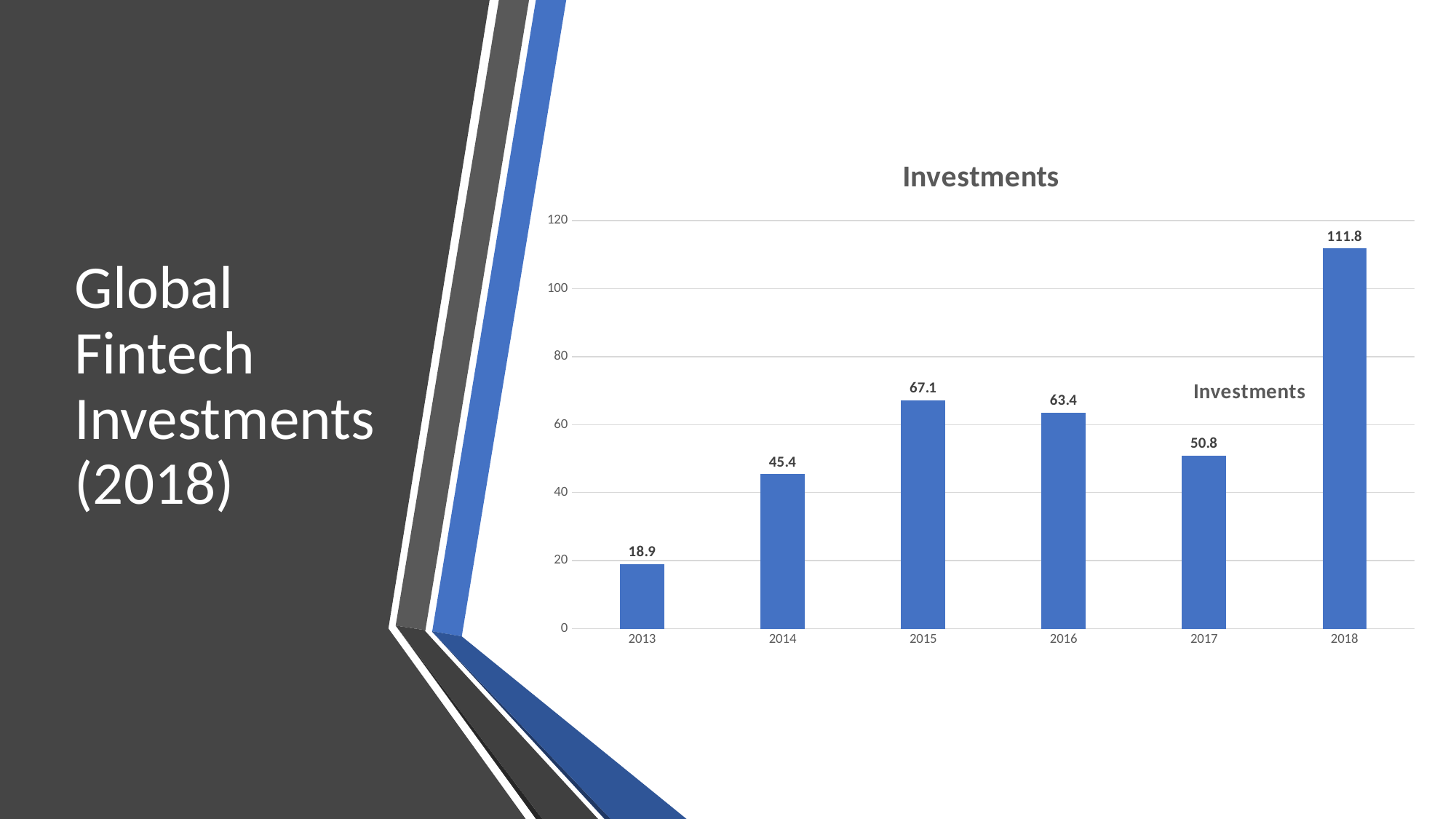

# Global Fintech Investments (2018)

### Chart: Investments

| Category | Investments |
|---|---|
| 2013 | 18.9 |
| 2014 | 45.4 |
| 2015 | 67.1 |
| 2016 | 63.4 |
| 2017 | 50.8 |
| 2018 | 111.8 |

### Chart:  Investments

| Category |
|---|